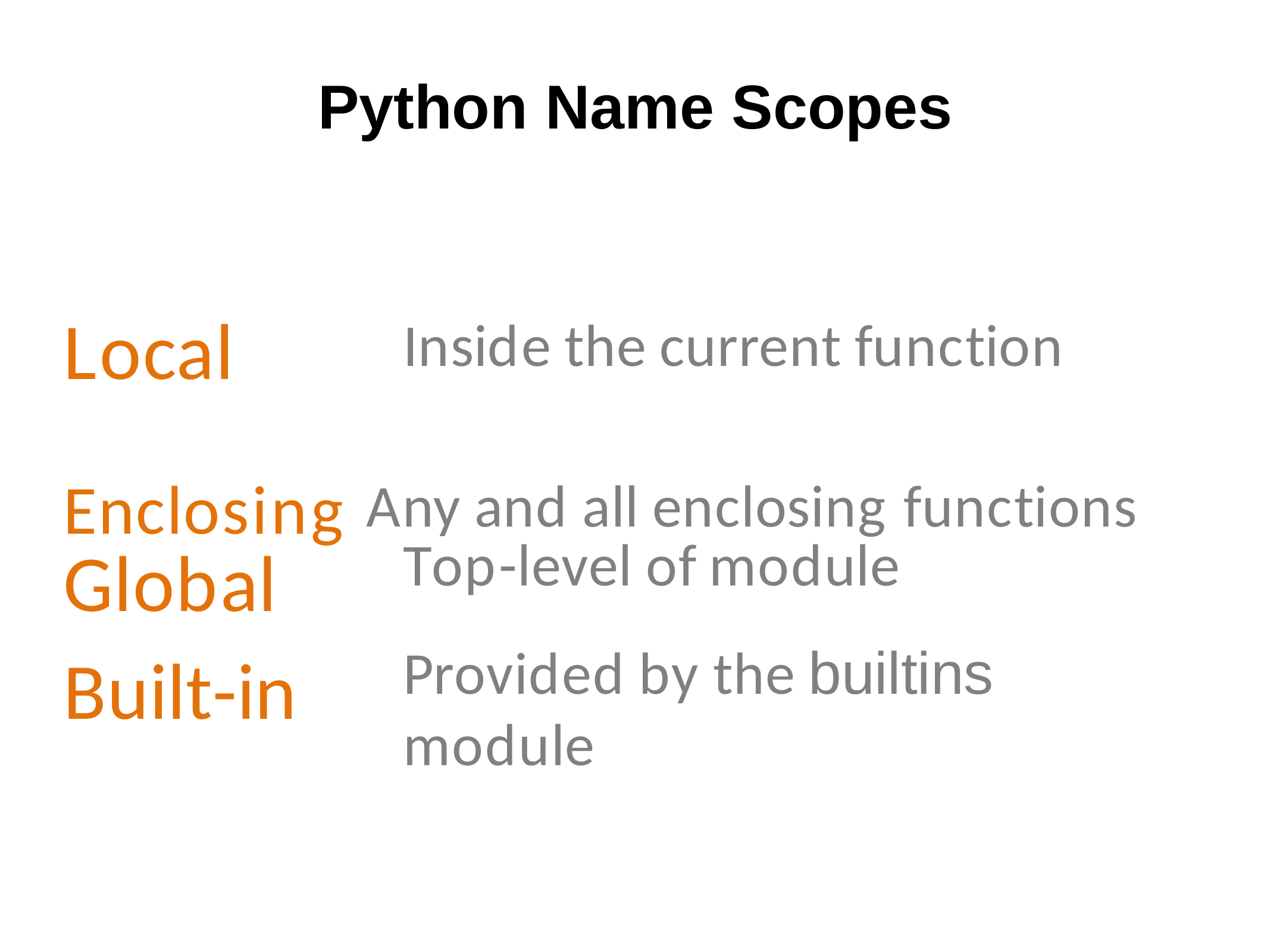

Python Name Scopes
Local
Inside the current function
Enclosing Any and all enclosing functions
Global Built-in
Top-level of module
Provided by the builtins module